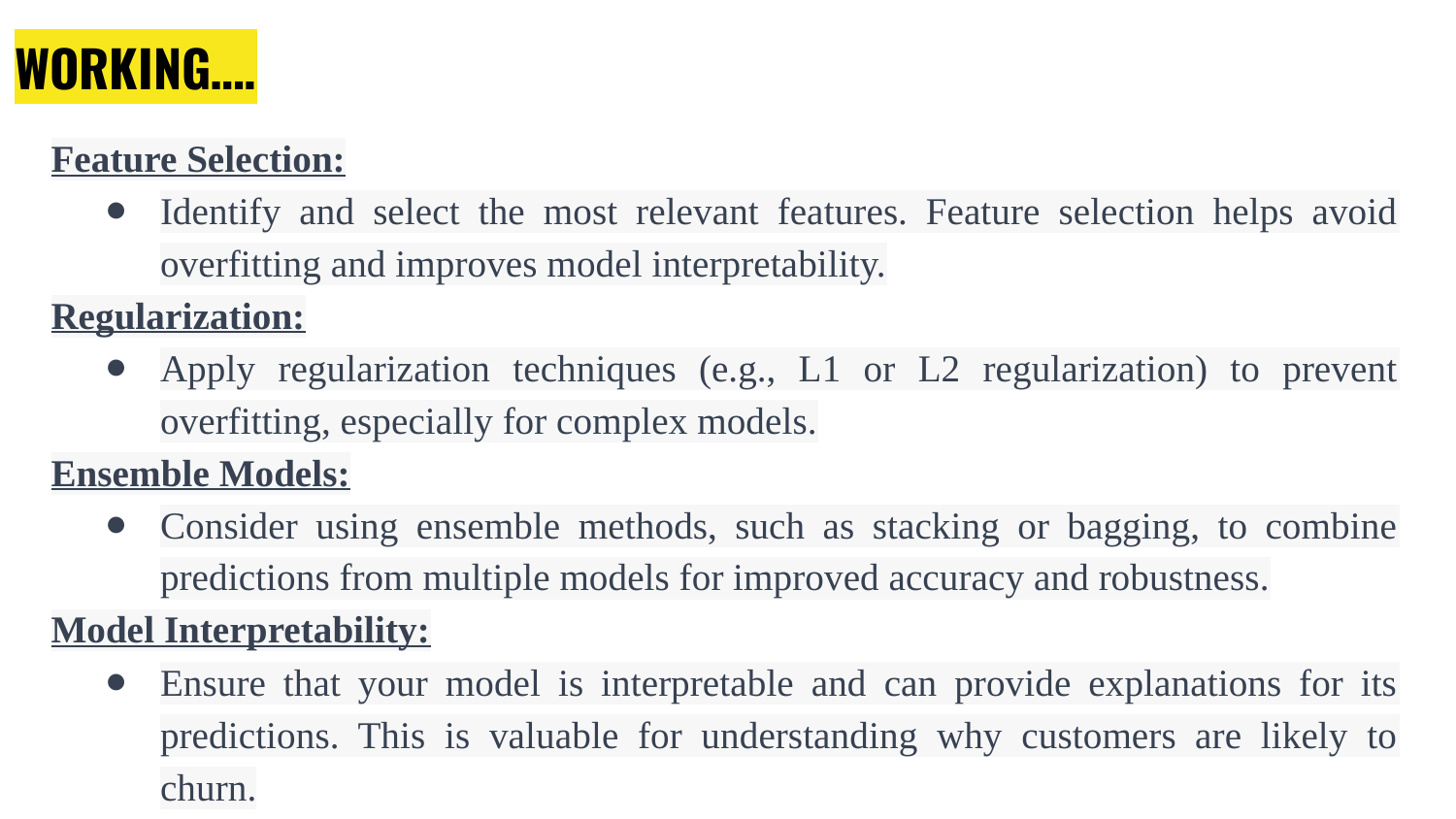

WORKING….
# Feature Selection:
Identify and select the most relevant features. Feature selection helps avoid overfitting and improves model interpretability.
Regularization:
Apply regularization techniques (e.g., L1 or L2 regularization) to prevent overfitting, especially for complex models.
Ensemble Models:
Consider using ensemble methods, such as stacking or bagging, to combine predictions from multiple models for improved accuracy and robustness.
Model Interpretability:
Ensure that your model is interpretable and can provide explanations for its predictions. This is valuable for understanding why customers are likely to churn.